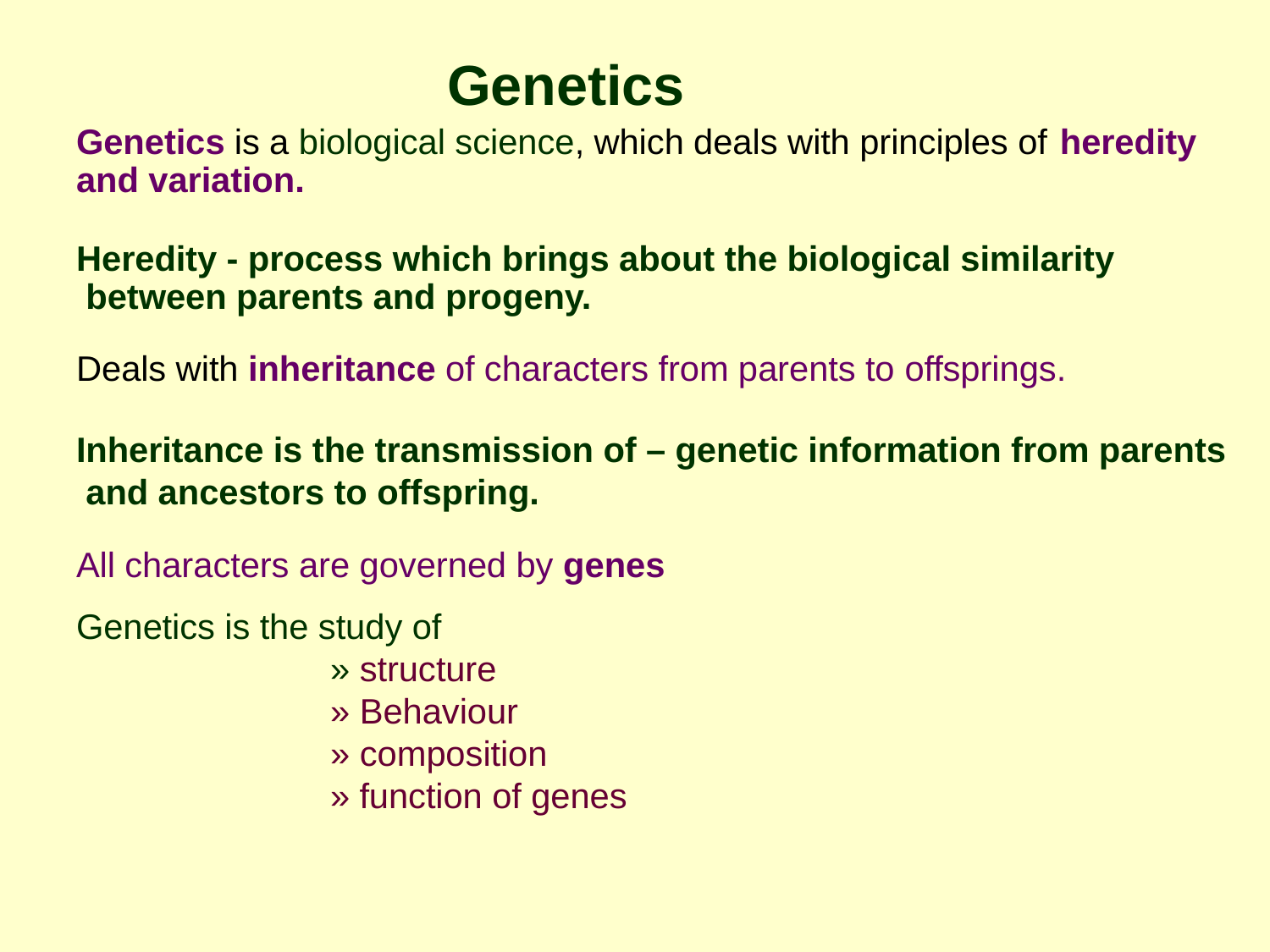

# Genetics
Genetics is a biological science, which deals with principles of heredity
and variation.

Heredity - process which brings about the biological similarity  between parents and progeny.
Deals with inheritance of characters from parents to offsprings.

Inheritance is the transmission of – genetic information from parents  and ancestors to offspring.
All characters are governed by genes
Genetics is the study of
» structure
» Behaviour
» composition
» function of genes